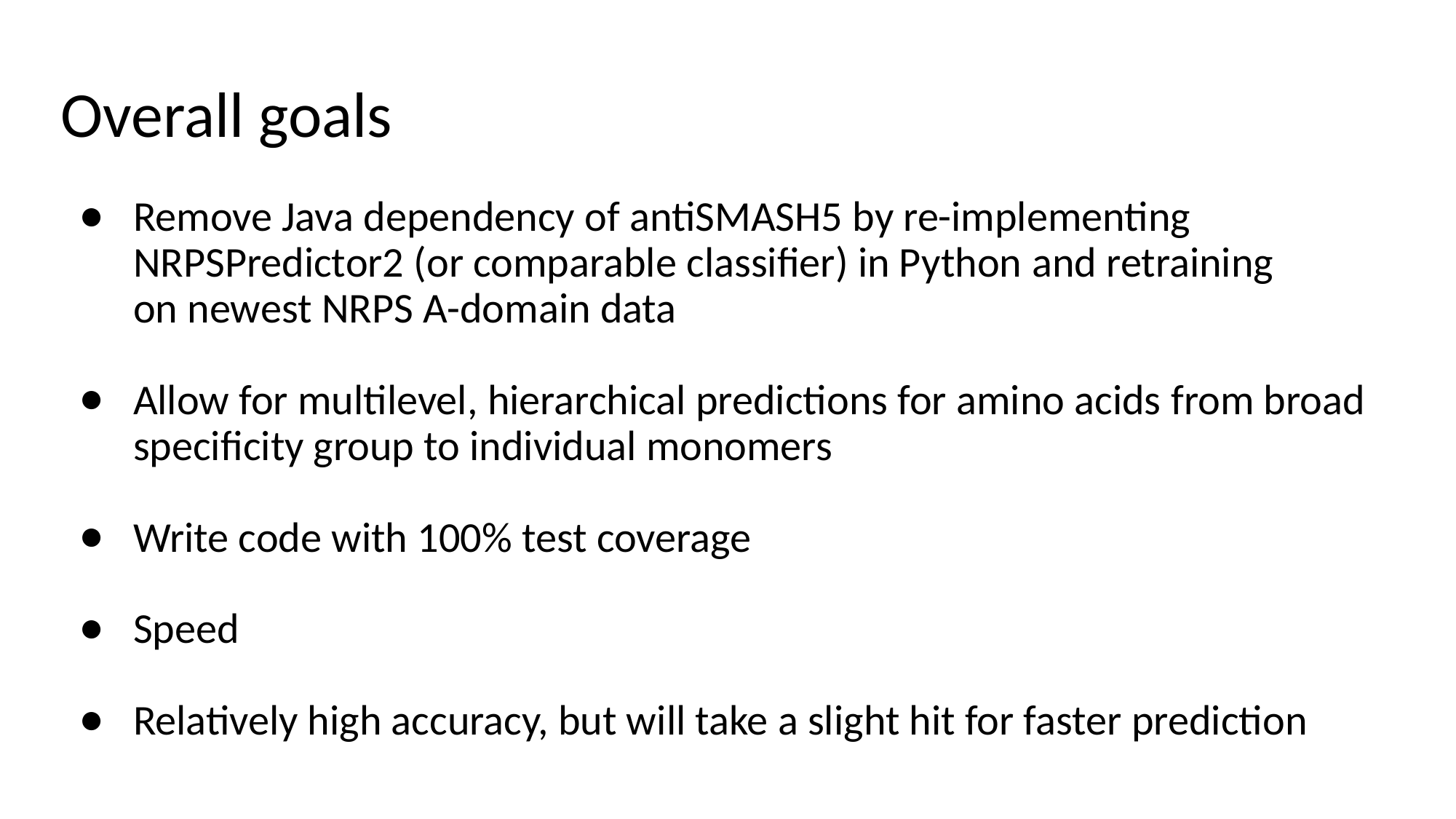

# Overall goals
Remove Java dependency of antiSMASH5 by re-implementing NRPSPredictor2 (or comparable classifier) in Python and retraining on newest NRPS A-domain data

Allow for multilevel, hierarchical predictions for amino acids from broad specificity group to individual monomers

Write code with 100% test coverage
Speed
Relatively high accuracy, but will take a slight hit for faster prediction
​